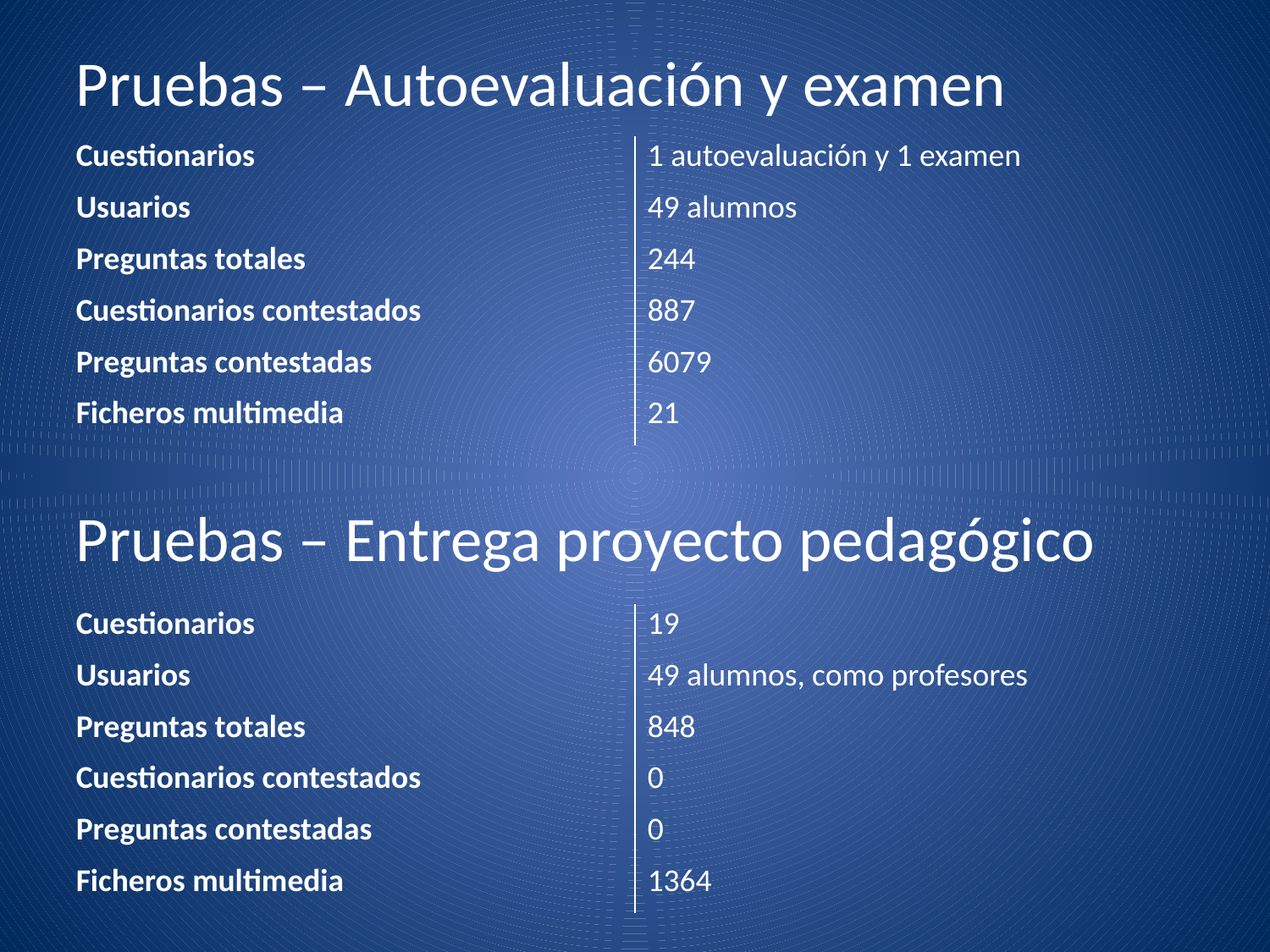

# Pruebas – Autoevaluación y examen
| Cuestionarios | 1 autoevaluación y 1 examen |
| --- | --- |
| Usuarios | 49 alumnos |
| Preguntas totales | 244 |
| Cuestionarios contestados | 887 |
| Preguntas contestadas | 6079 |
| Ficheros multimedia | 21 |

Pruebas – Entrega proyecto pedagógico
| Cuestionarios | 19 |
| --- | --- |
| Usuarios | 49 alumnos, como profesores |
| Preguntas totales | 848 |
| Cuestionarios contestados | 0 |
| Preguntas contestadas | 0 |
| Ficheros multimedia | 1364 |